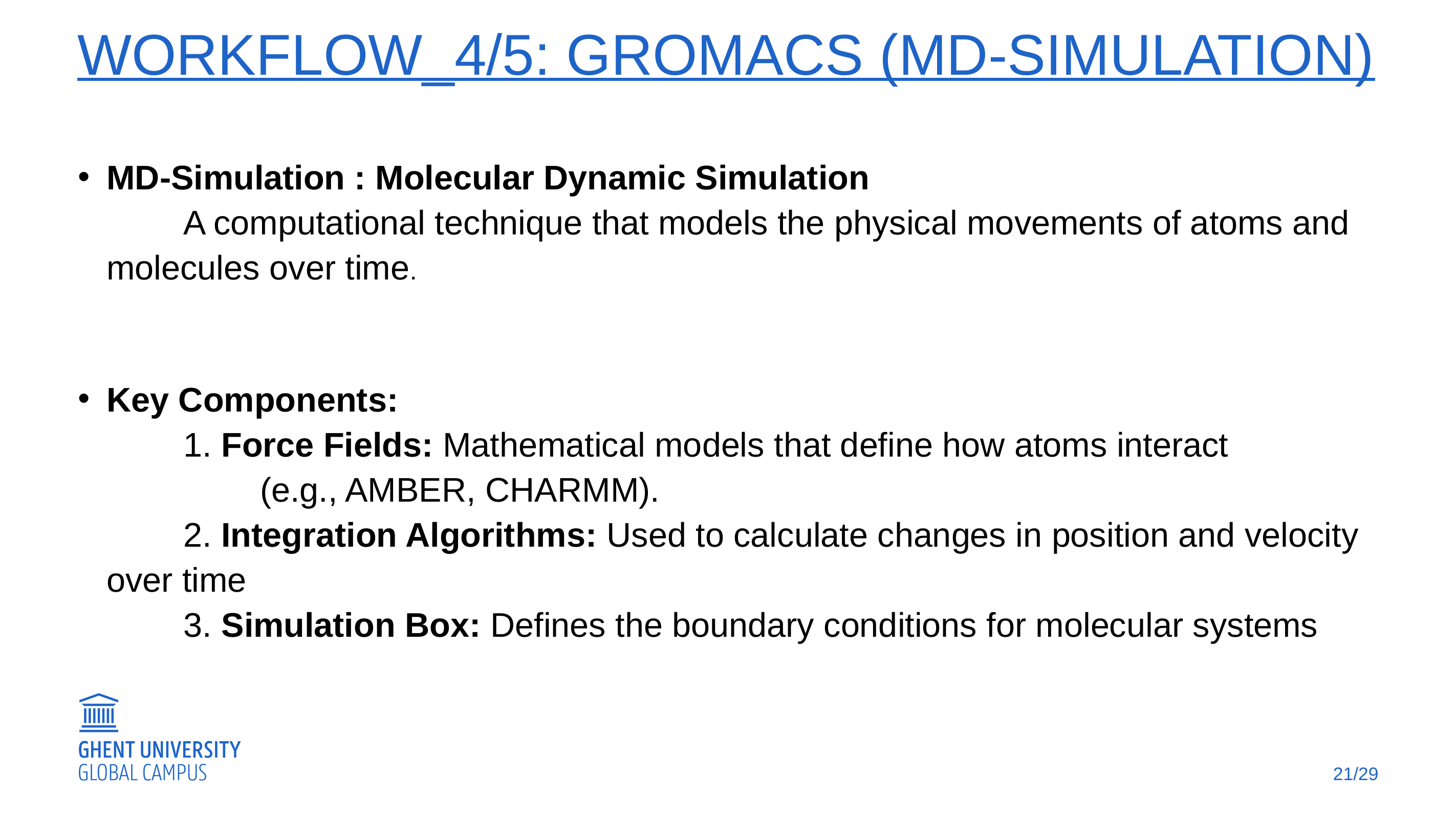

# Workflow_4/5: gromacs (Md-simulation)

MD-Simulation : Molecular Dynamic Simulation
	A computational technique that models the physical movements of atoms and molecules over time.

Key Components:
	1. Force Fields: Mathematical models that define how atoms interact
		(e.g., AMBER, CHARMM).
	2. Integration Algorithms: Used to calculate changes in position and velocity over time
	3. Simulation Box: Defines the boundary conditions for molecular systems
21/29